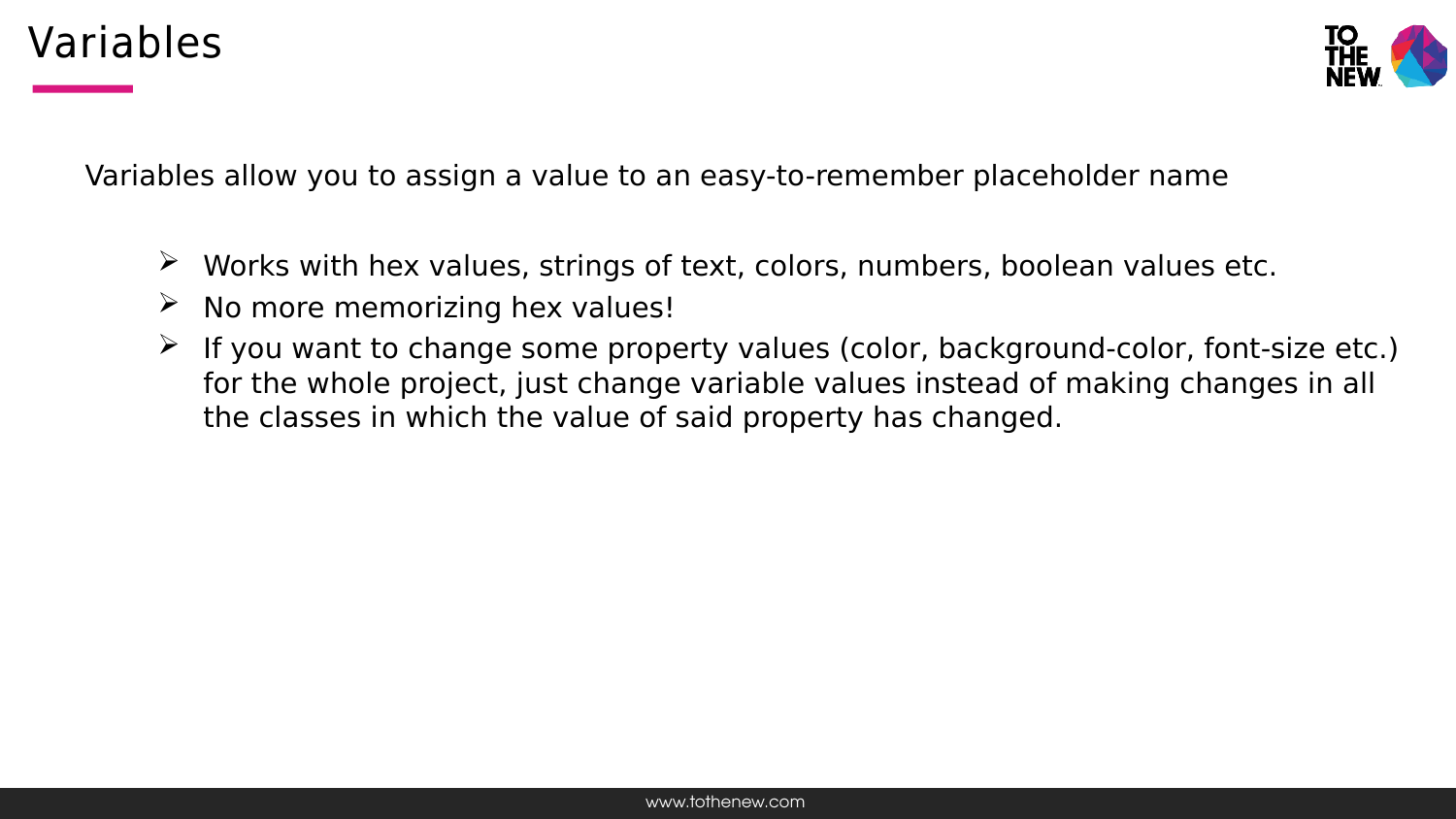

# Variables
Variables allow you to assign a value to an easy-to-remember placeholder name

Works with hex values, strings of text, colors, numbers, boolean values etc.
No more memorizing hex values!
If you want to change some property values (color, background-color, font-size etc.) for the whole project, just change variable values instead of making changes in all the classes in which the value of said property has changed.